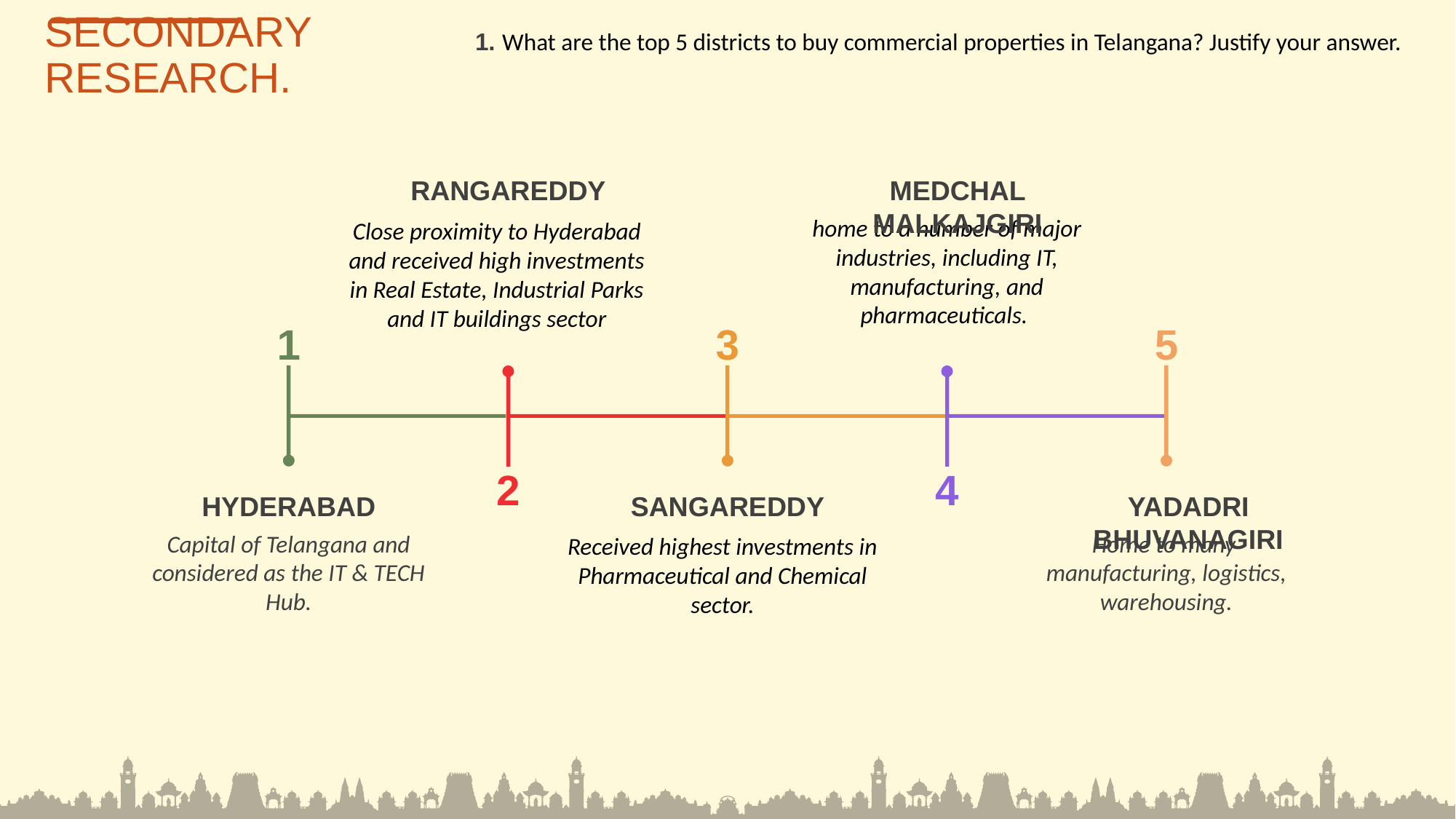

1. What are the top 5 districts to buy commercial properties in Telangana? Justify your answer.
SECONDARY RESEARCH.
RANGAREDDY
MEDCHAL MALKAJGIRI
home to a number of major industries, including IT, manufacturing, and pharmaceuticals.
Close proximity to Hyderabad and received high investments in Real Estate, Industrial Parks and IT buildings sector

1
3
5

2
4
HYDERABAD
SANGAREDDY
YADADRI BHUVANAGIRI
Capital of Telangana and considered as the IT & TECH Hub.
Home to many  manufacturing, logistics, warehousing.
Received highest investments in Pharmaceutical and Chemical sector.